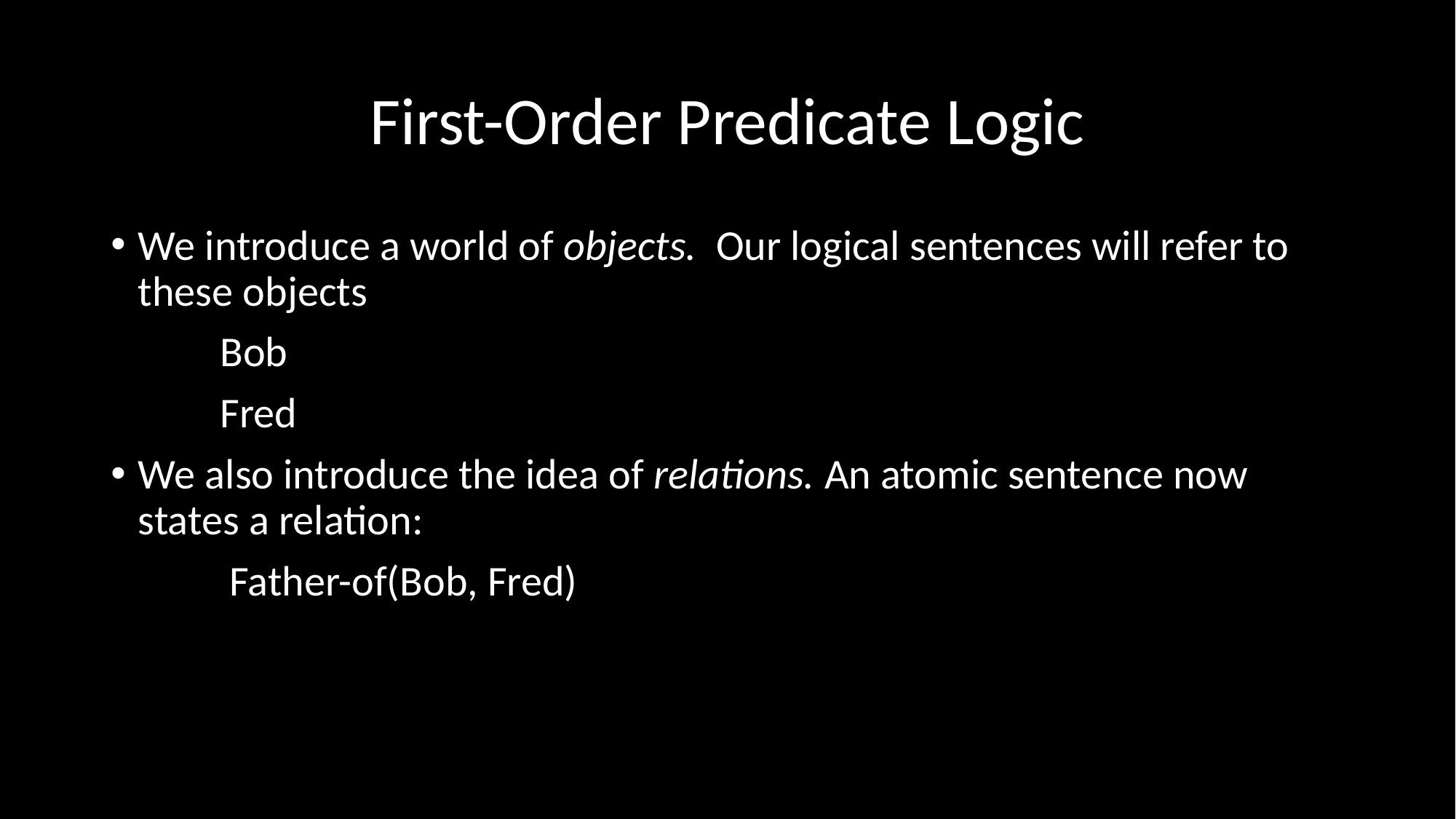

# First-Order Predicate Logic
We introduce a world of objects.  Our logical sentences will refer to these objects
	Bob
	Fred
We also introduce the idea of relations. An atomic sentence now states a relation:
	 Father-of(Bob, Fred)